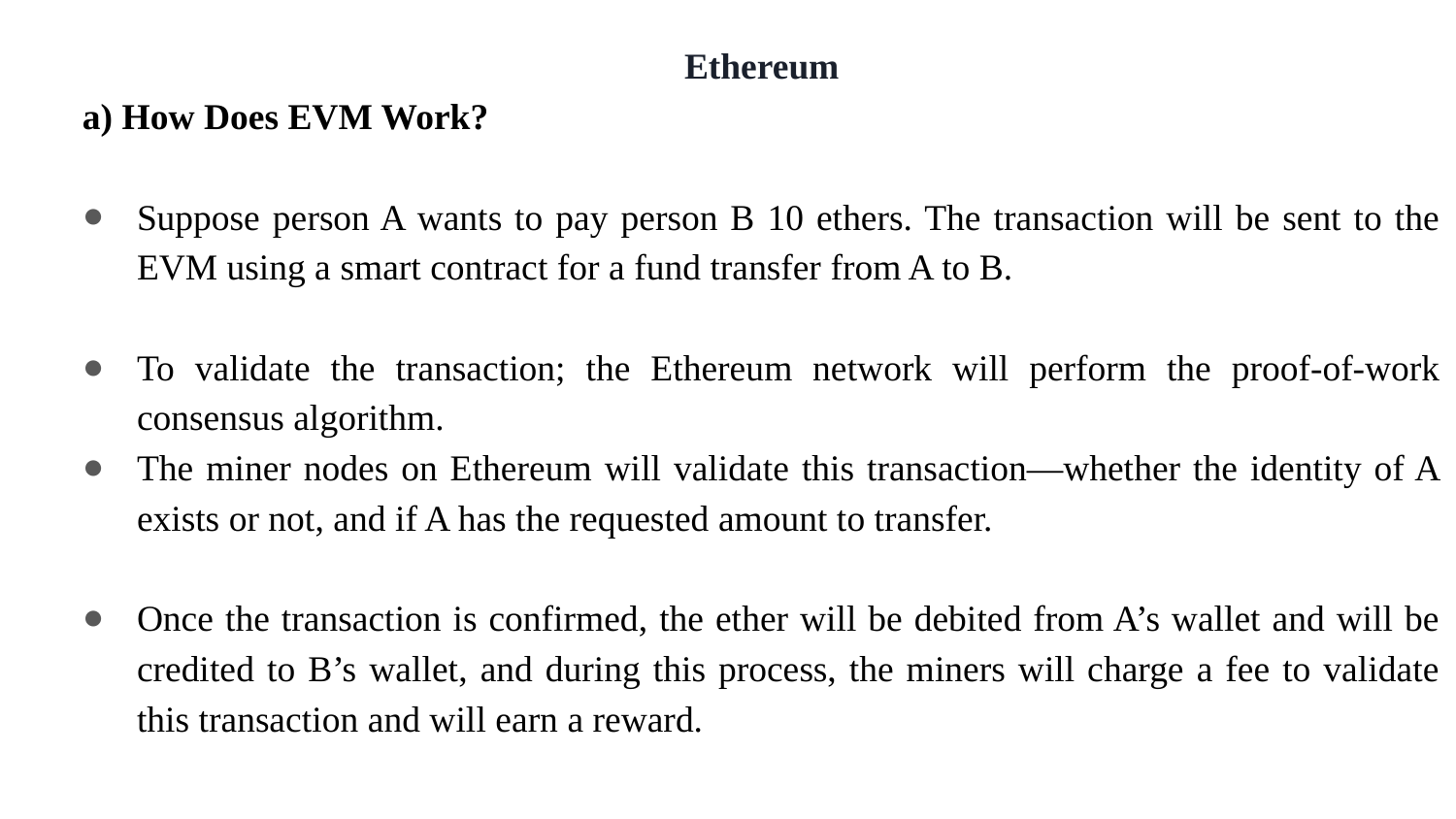

Ethereum
a) How Does EVM Work?

Suppose person A wants to pay person B 10 ethers. The transaction will be sent to the EVM using a smart contract for a fund transfer from A to B.

To validate the transaction; the Ethereum network will perform the proof-of-work consensus algorithm.
The miner nodes on Ethereum will validate this transaction—whether the identity of A exists or not, and if A has the requested amount to transfer.

Once the transaction is confirmed, the ether will be debited from A’s wallet and will be credited to B’s wallet, and during this process, the miners will charge a fee to validate this transaction and will earn a reward.